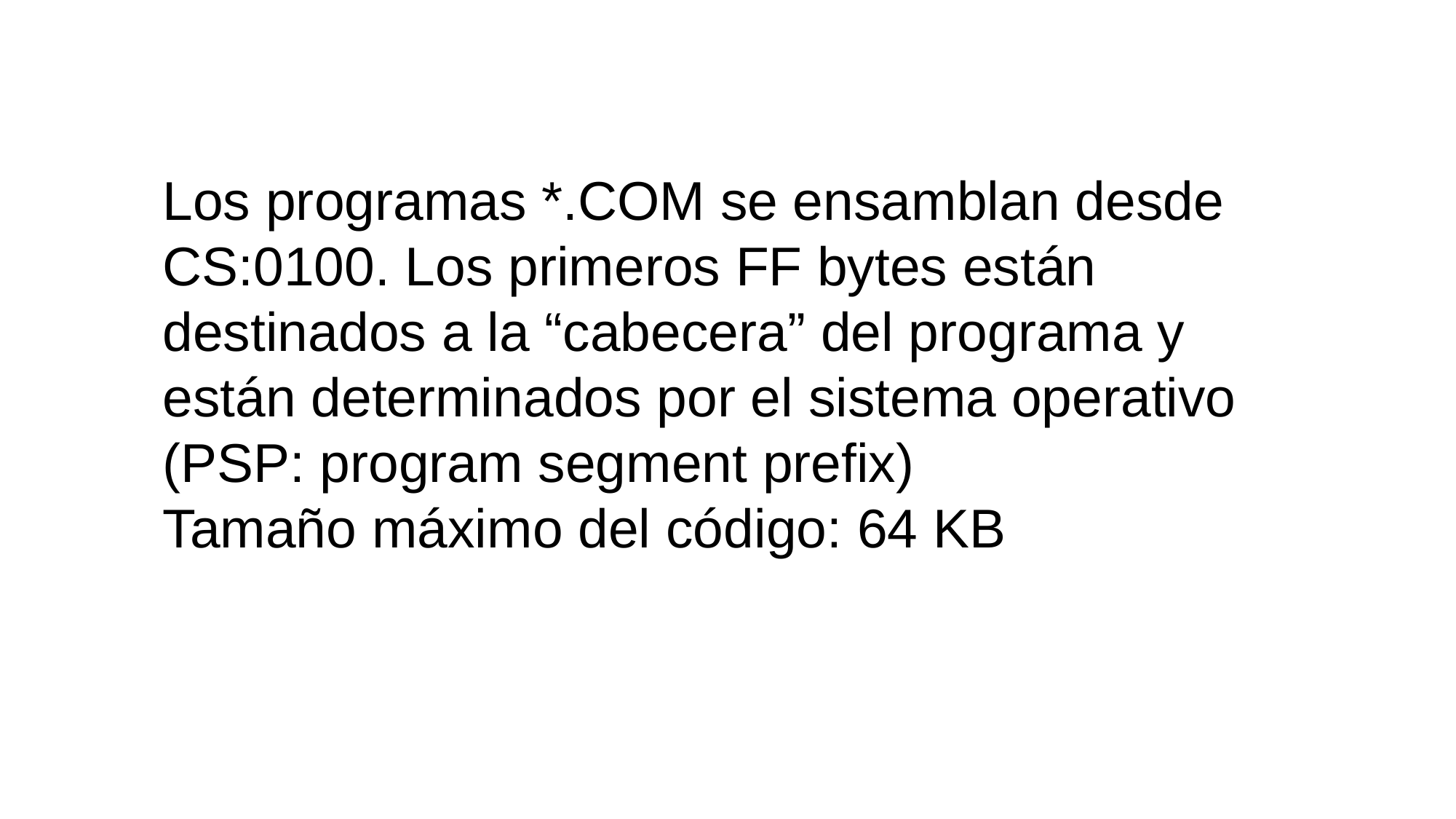

Los programas *.COM se ensamblan desde CS:0100. Los primeros FF bytes están destinados a la “cabecera” del programa y están determinados por el sistema operativo (PSP: program segment prefix)
Tamaño máximo del código: 64 KB